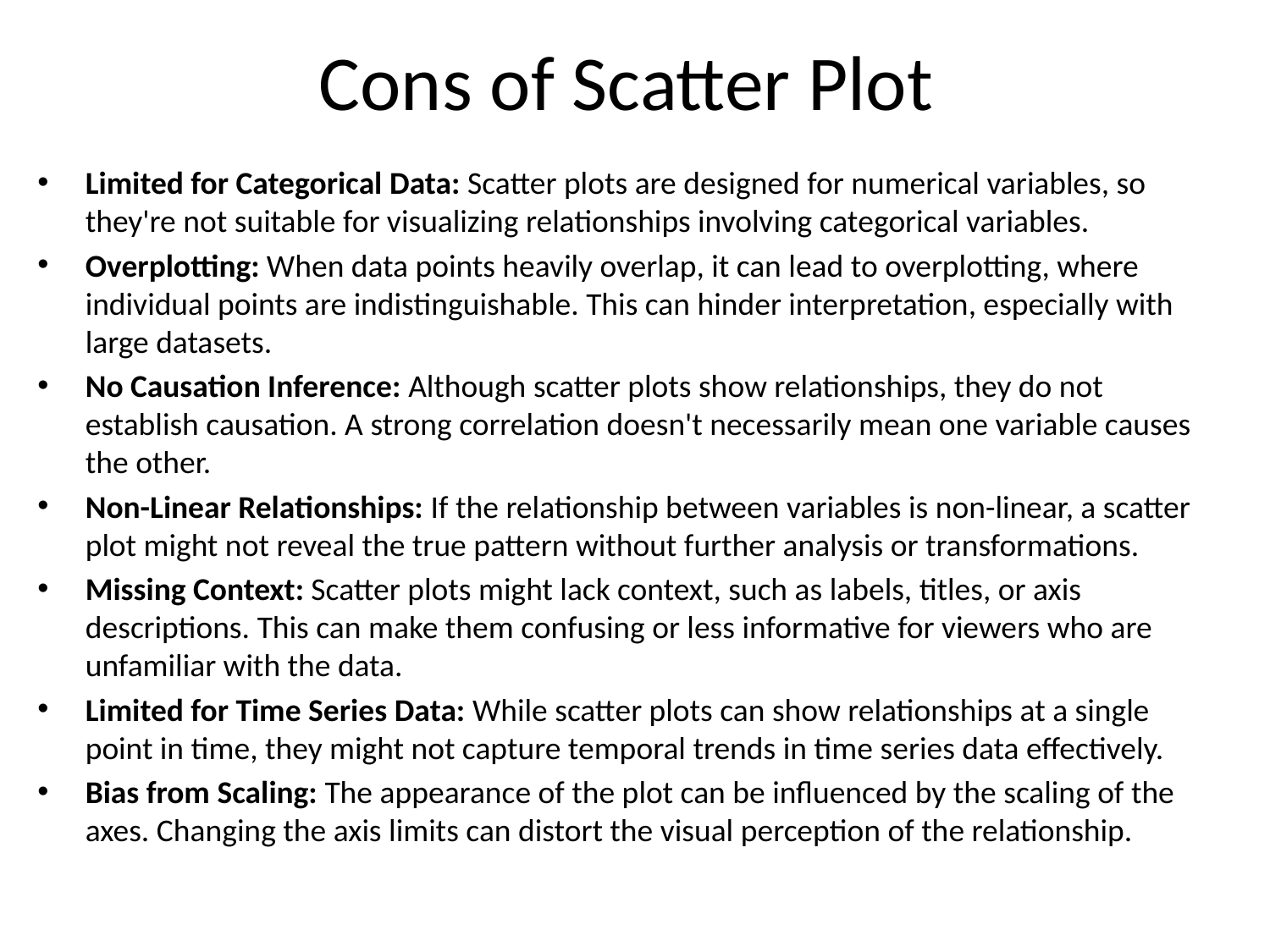

# Cons of Scatter Plot
Limited for Categorical Data: Scatter plots are designed for numerical variables, so they're not suitable for visualizing relationships involving categorical variables.
Overplotting: When data points heavily overlap, it can lead to overplotting, where individual points are indistinguishable. This can hinder interpretation, especially with large datasets.
No Causation Inference: Although scatter plots show relationships, they do not establish causation. A strong correlation doesn't necessarily mean one variable causes the other.
Non-Linear Relationships: If the relationship between variables is non-linear, a scatter plot might not reveal the true pattern without further analysis or transformations.
Missing Context: Scatter plots might lack context, such as labels, titles, or axis descriptions. This can make them confusing or less informative for viewers who are unfamiliar with the data.
Limited for Time Series Data: While scatter plots can show relationships at a single point in time, they might not capture temporal trends in time series data effectively.
Bias from Scaling: The appearance of the plot can be influenced by the scaling of the axes. Changing the axis limits can distort the visual perception of the relationship.